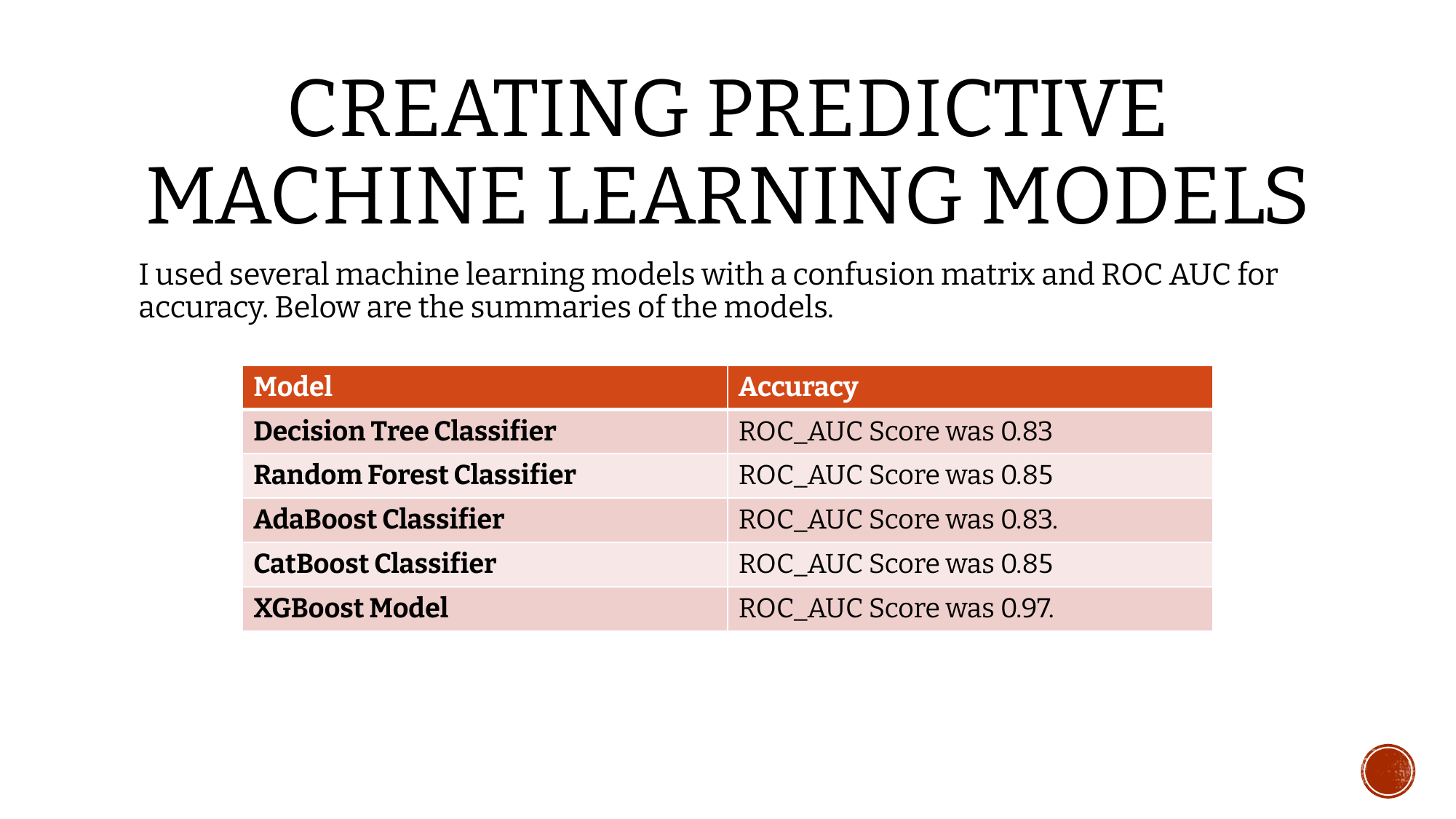

# Creating Predictive Machine Learning Models
I used several machine learning models with a confusion matrix and ROC AUC for accuracy. Below are the summaries of the models.

| Model | Accuracy |
| --- | --- |
| Decision Tree Classifier | ROC\_AUC Score was 0.83 |
| Random Forest Classifier | ROC\_AUC Score was 0.85 |
| AdaBoost Classifier | ROC\_AUC Score was 0.83. |
| CatBoost Classifier | ROC\_AUC Score was 0.85 |
| XGBoost Model | ROC\_AUC Score was 0.97. |